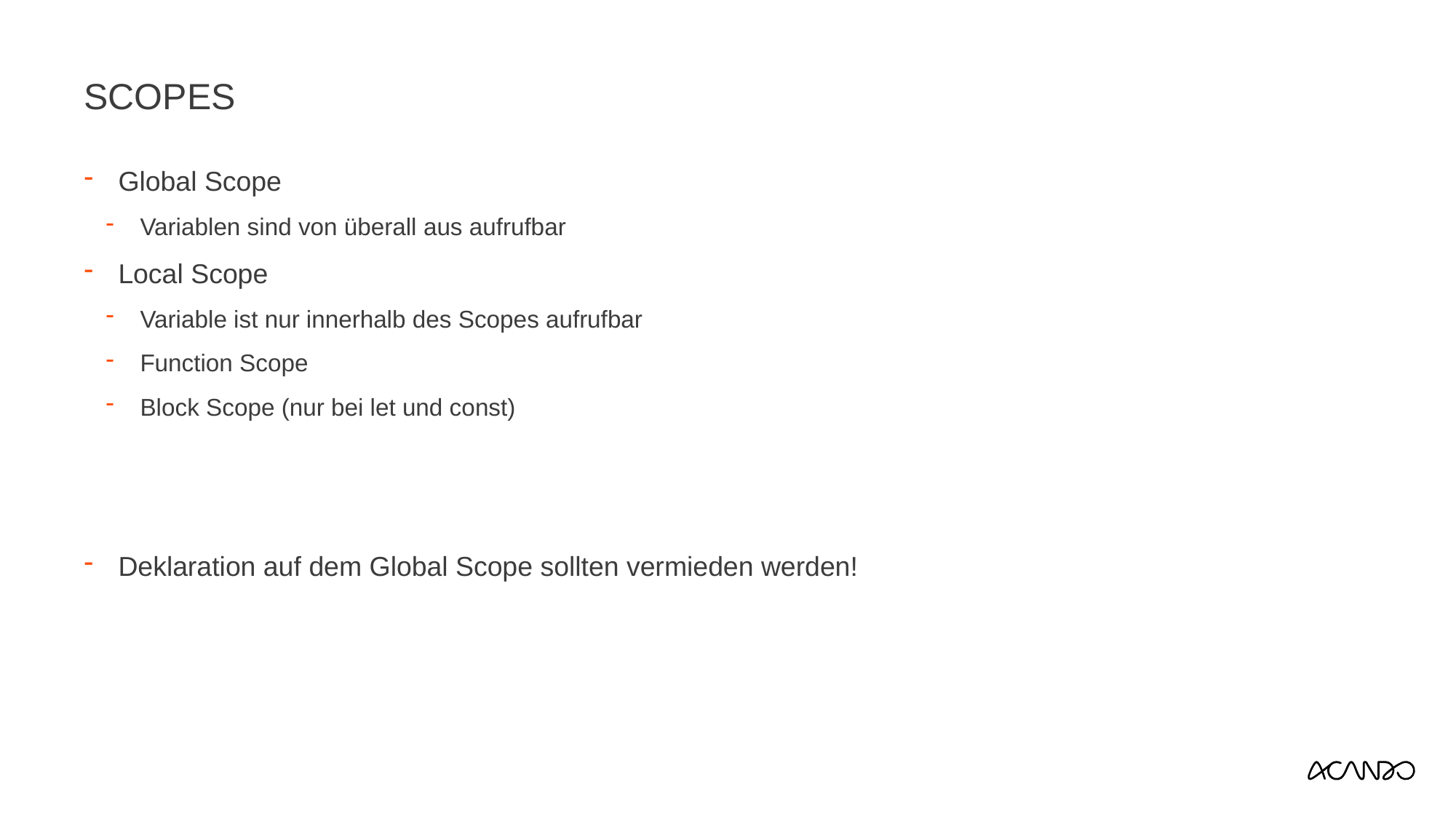

# Scopes
Global Scope
Variablen sind von überall aus aufrufbar
Local Scope
Variable ist nur innerhalb des Scopes aufrufbar
Function Scope
Block Scope (nur bei let und const)

Deklaration auf dem Global Scope sollten vermieden werden!